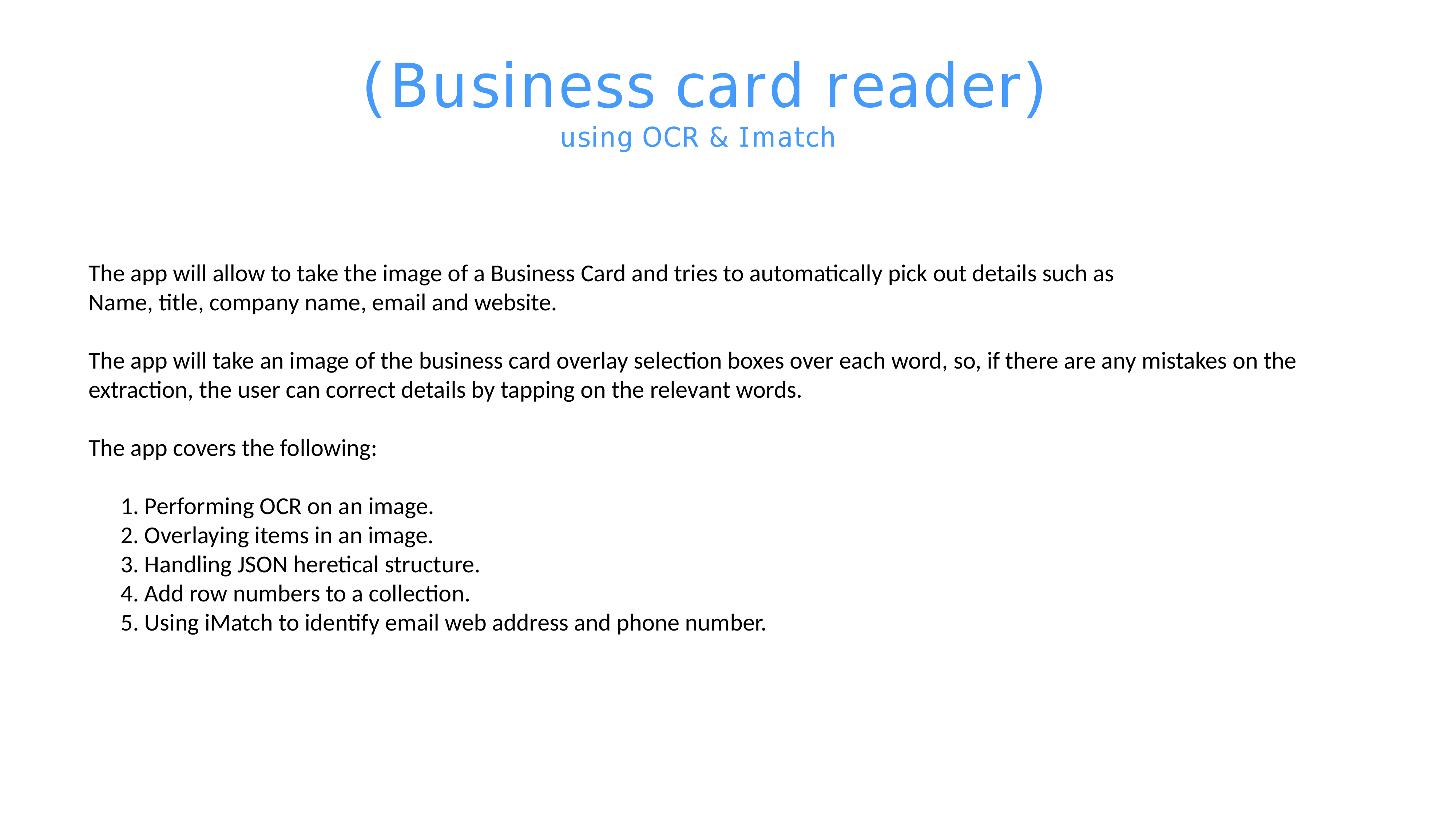

# (Business card reader) using OCR & Imatch
The app will allow to take the image of a Business Card and tries to automatically pick out details such as
Name, title, company name, email and website.

The app will take an image of the business card overlay selection boxes over each word, so, if there are any mistakes on the extraction, the user can correct details by tapping on the relevant words.

The app covers the following:

1. Performing OCR on an image.
2. Overlaying items in an image.
3. Handling JSON heretical structure.
4. Add row numbers to a collection.
5. Using iMatch to identify email web address and phone number.